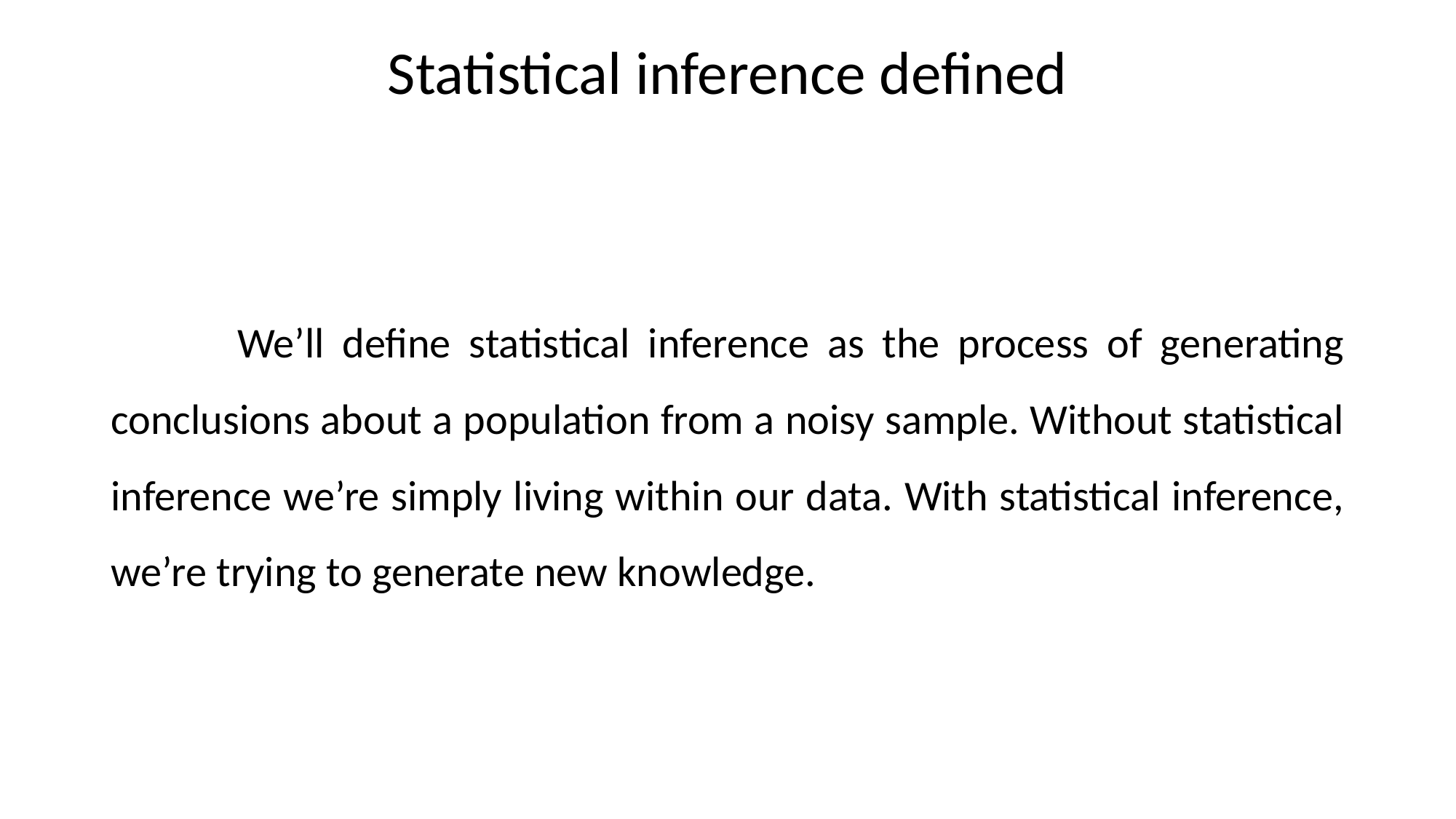

# Statistical inference defined

  	We’ll define statistical inference as the process of generating conclusions about a population from a noisy sample. Without statistical inference we’re simply living within our data. With statistical inference, we’re trying to generate new knowledge.